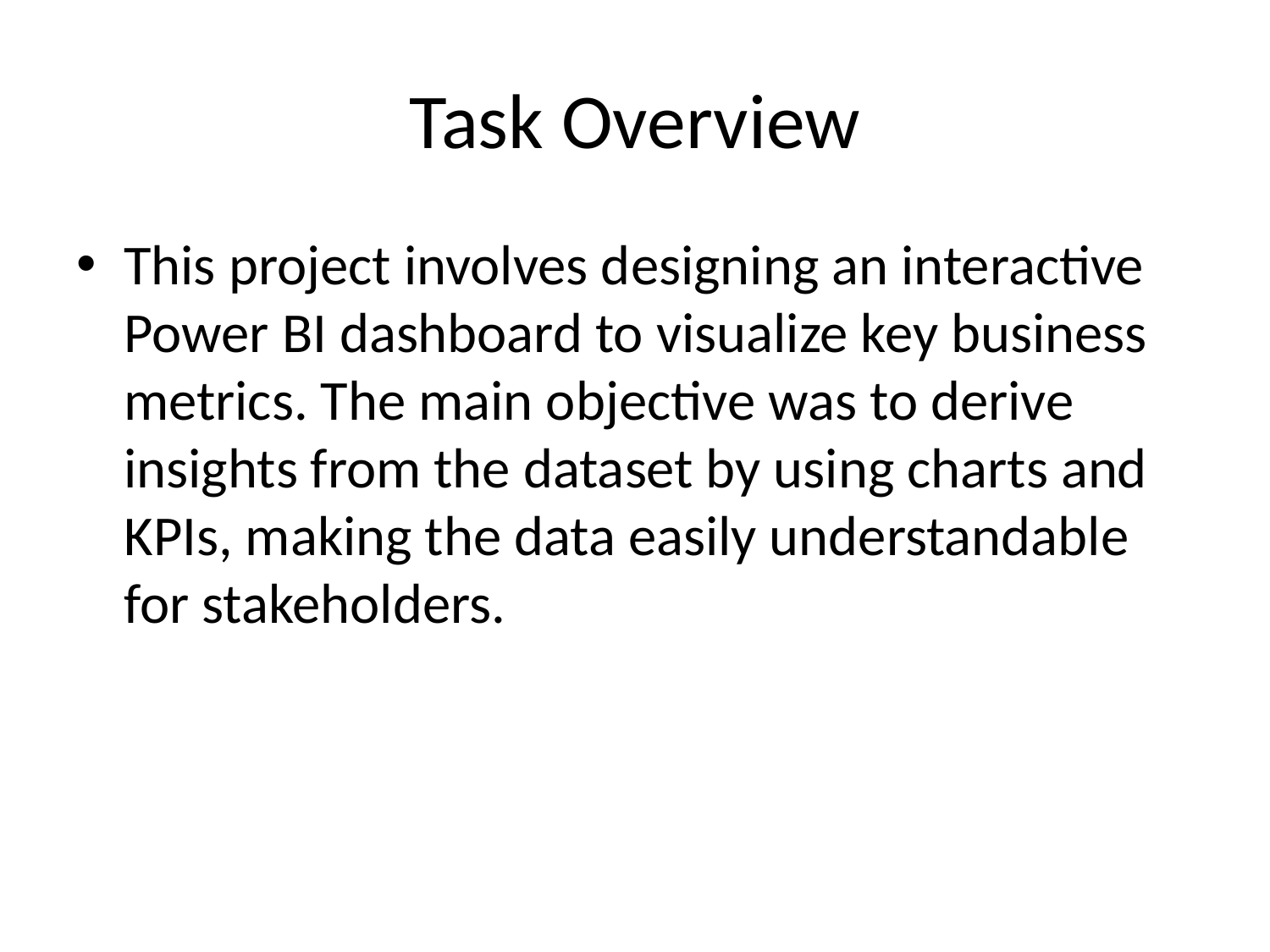

# Task Overview
This project involves designing an interactive Power BI dashboard to visualize key business metrics. The main objective was to derive insights from the dataset by using charts and KPIs, making the data easily understandable for stakeholders.